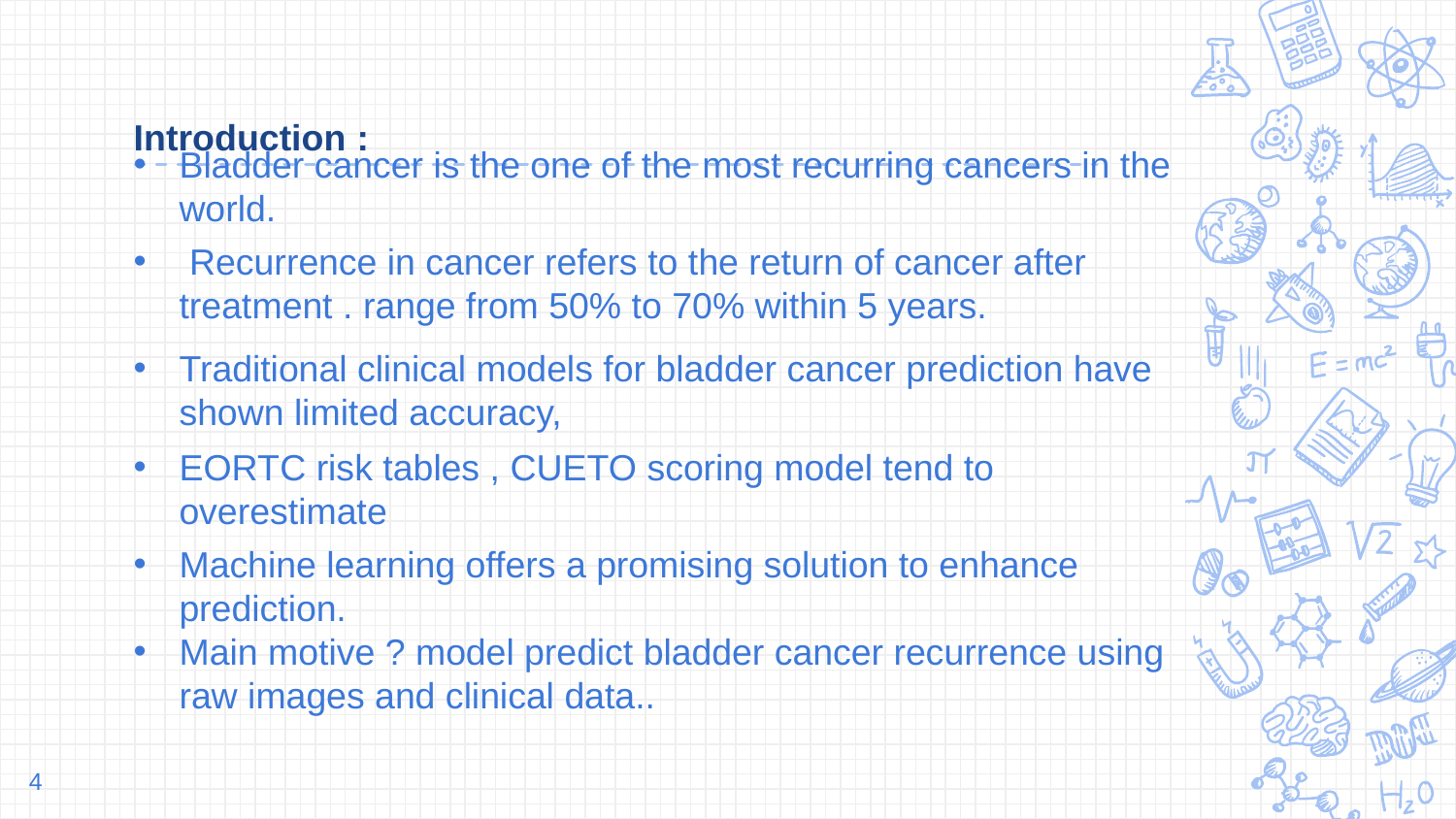

# Introduction :
Bladder cancer is the one of the most recurring cancers in the world.

 Recurrence in cancer refers to the return of cancer after treatment . range from 50% to 70% within 5 years.

Traditional clinical models for bladder cancer prediction have shown limited accuracy,

EORTC risk tables , CUETO scoring model tend to overestimate

Machine learning offers a promising solution to enhance prediction.
Main motive ? model predict bladder cancer recurrence using raw images and clinical data..

4